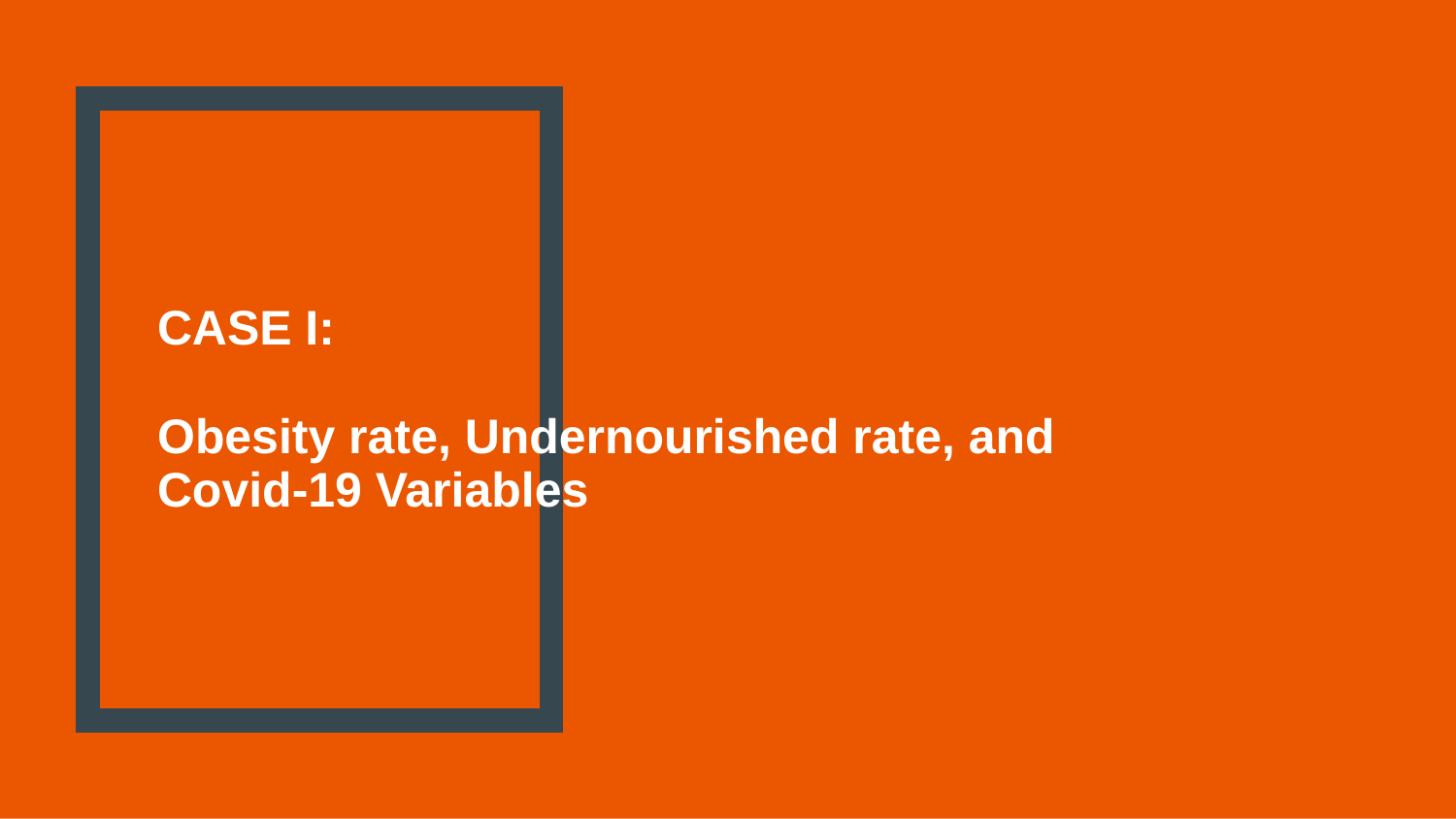

# CASE I:

Obesity rate, Undernourished rate, and Covid-19 Variables